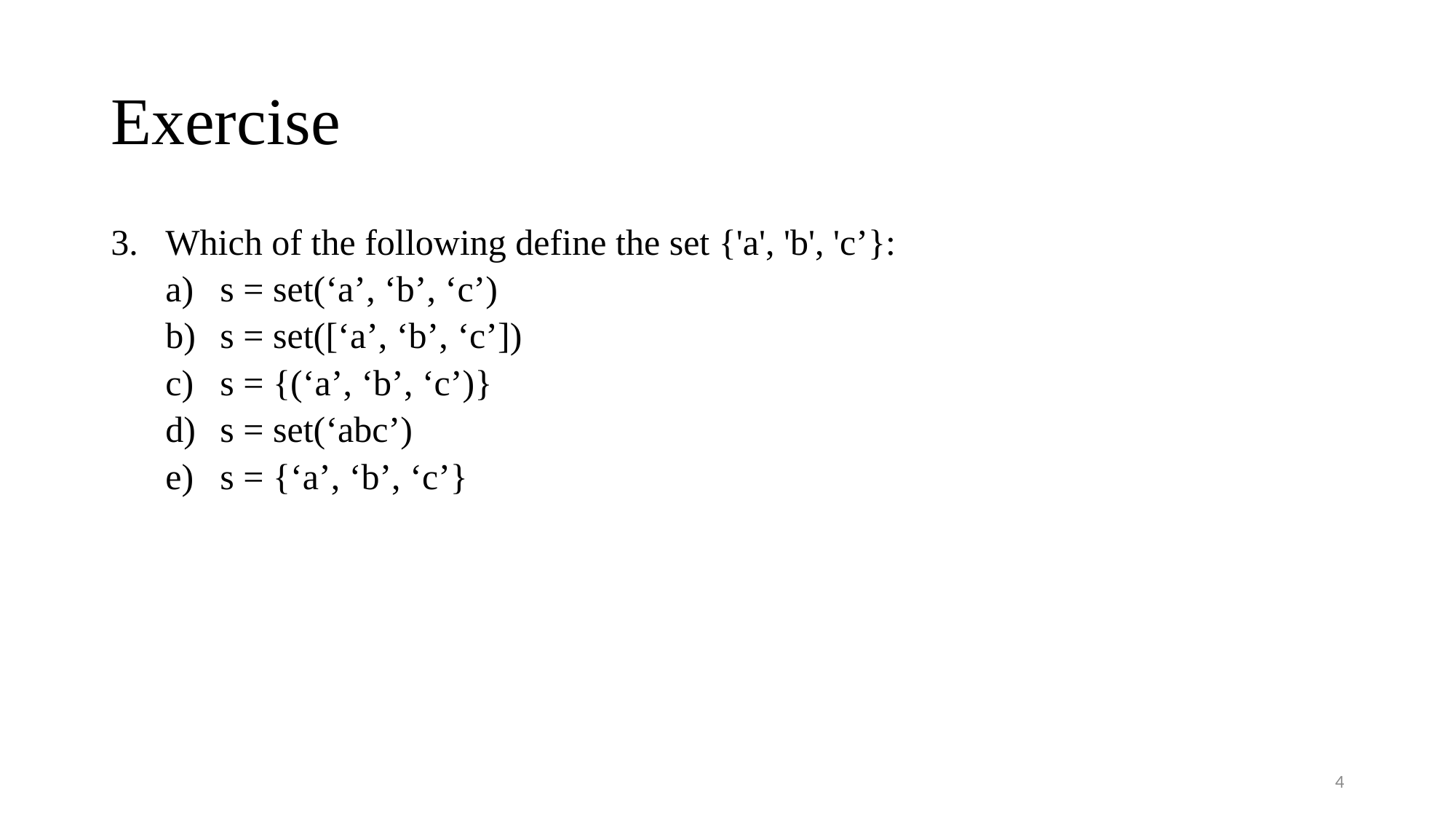

# Exercise
Which of the following define the set {'a', 'b', 'c’}:
s = set(‘a’, ‘b’, ‘c’)
s = set([‘a’, ‘b’, ‘c’])
s = {(‘a’, ‘b’, ‘c’)}
s = set(‘abc’)
s = {‘a’, ‘b’, ‘c’}
4